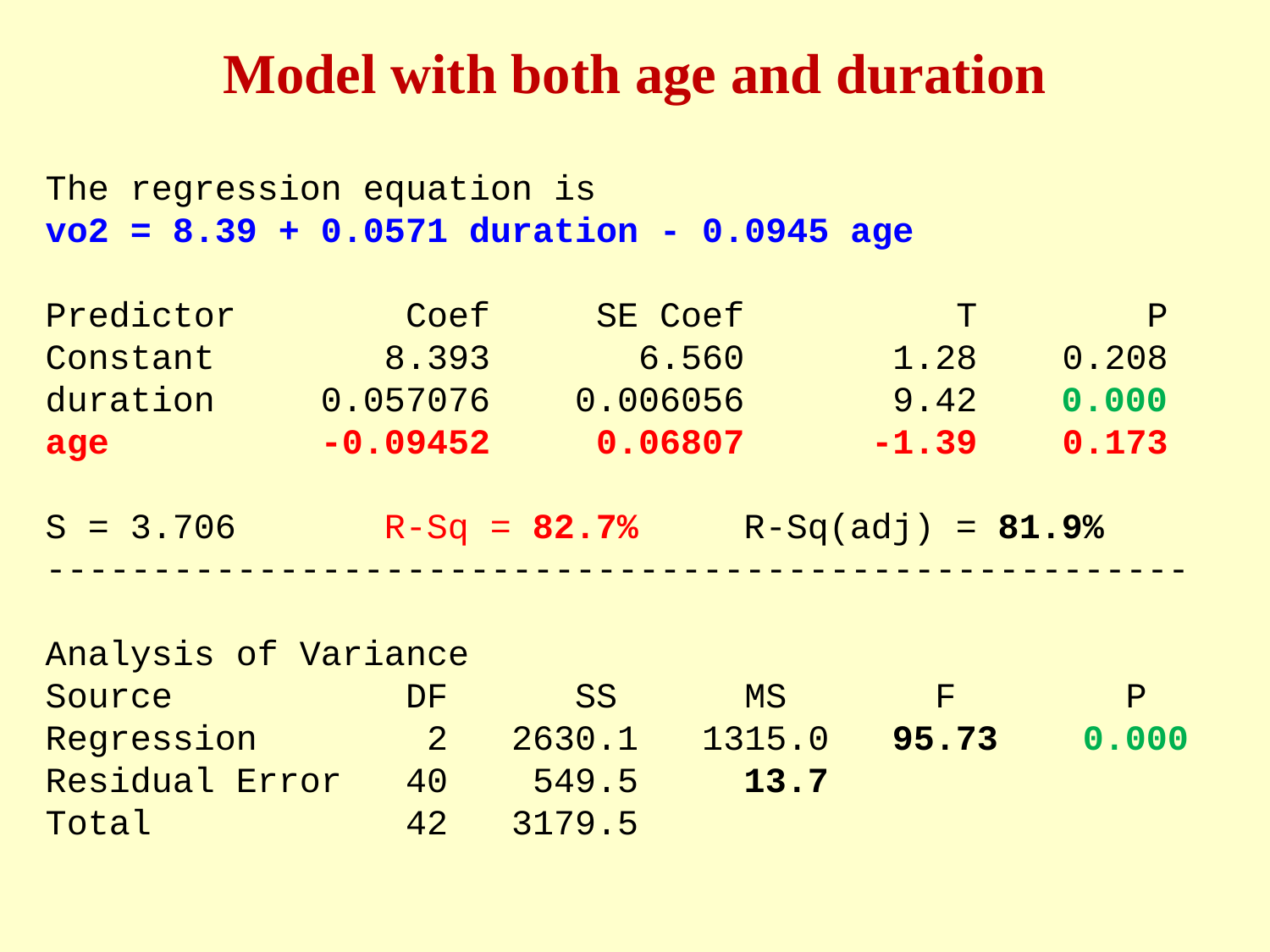

Model with both age and duration

The regression equation is
vo2 = 8.39 + 0.0571 duration - 0.0945 age

Predictor        Coef     SE Coef          T        P
Constant        8.393       6.560       1.28    0.208
duration     0.057076    0.006056       9.42    0.000
age          -0.09452     0.06807      -1.39    0.173

S = 3.706       R-Sq = 82.7%     R-Sq(adj) = 81.9%
------------------------------------------------------

Analysis of Variance
Source           DF      SS      MS       F        P
Regression        2   2630.1   1315.0   95.73    0.000
Residual Error   40    549.5     13.7
Total            42   3179.5